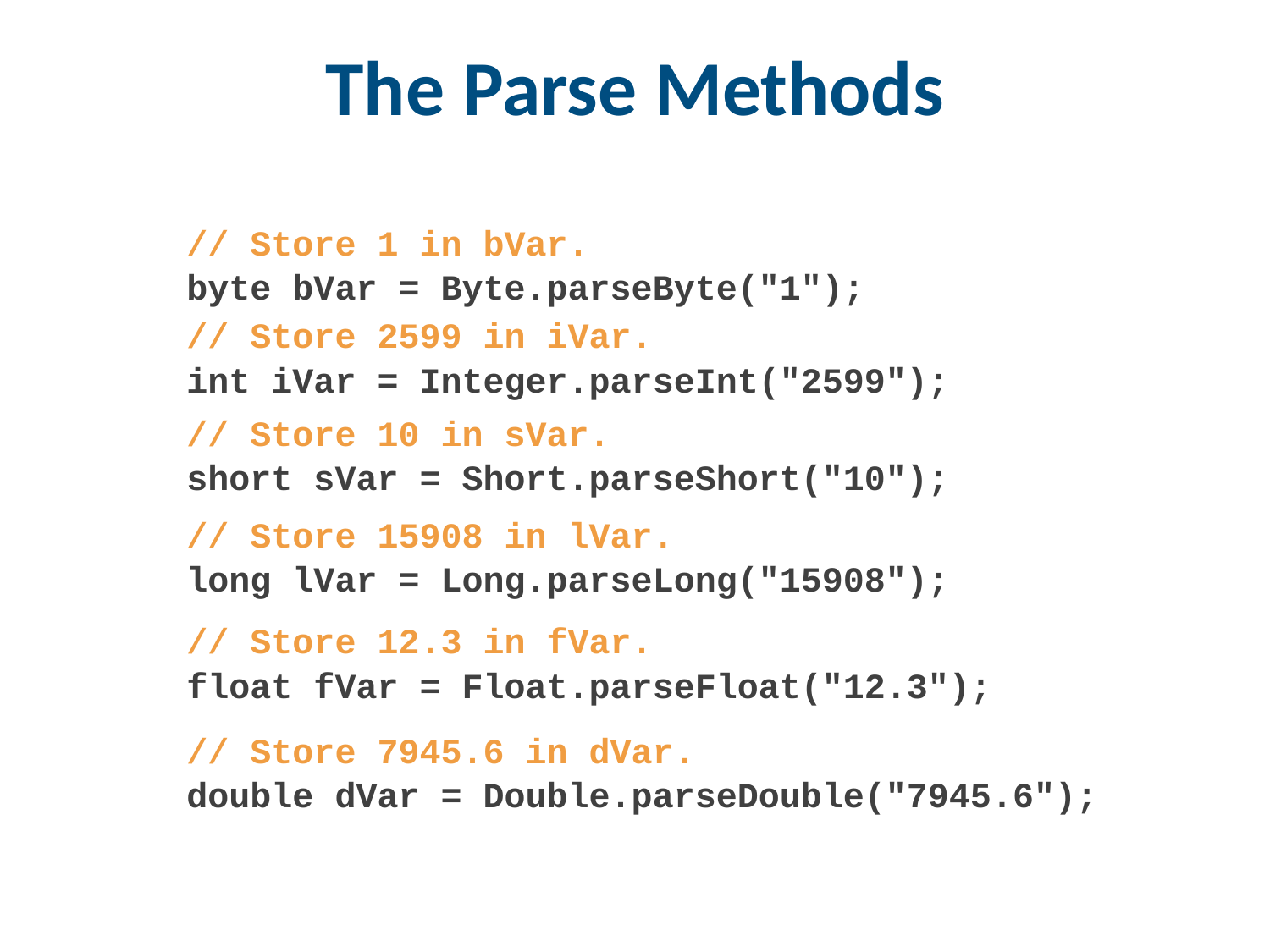

# The Parse Methods
// Store 1 in bVar.
byte bVar = Byte.parseByte("1");
// Store 2599 in iVar.
int iVar = Integer.parseInt("2599");
// Store 10 in sVar.
short sVar = Short.parseShort("10");
// Store 15908 in lVar.
long lVar = Long.parseLong("15908");
// Store 12.3 in fVar.
float fVar = Float.parseFloat("12.3");
// Store 7945.6 in dVar.
double dVar = Double.parseDouble("7945.6");